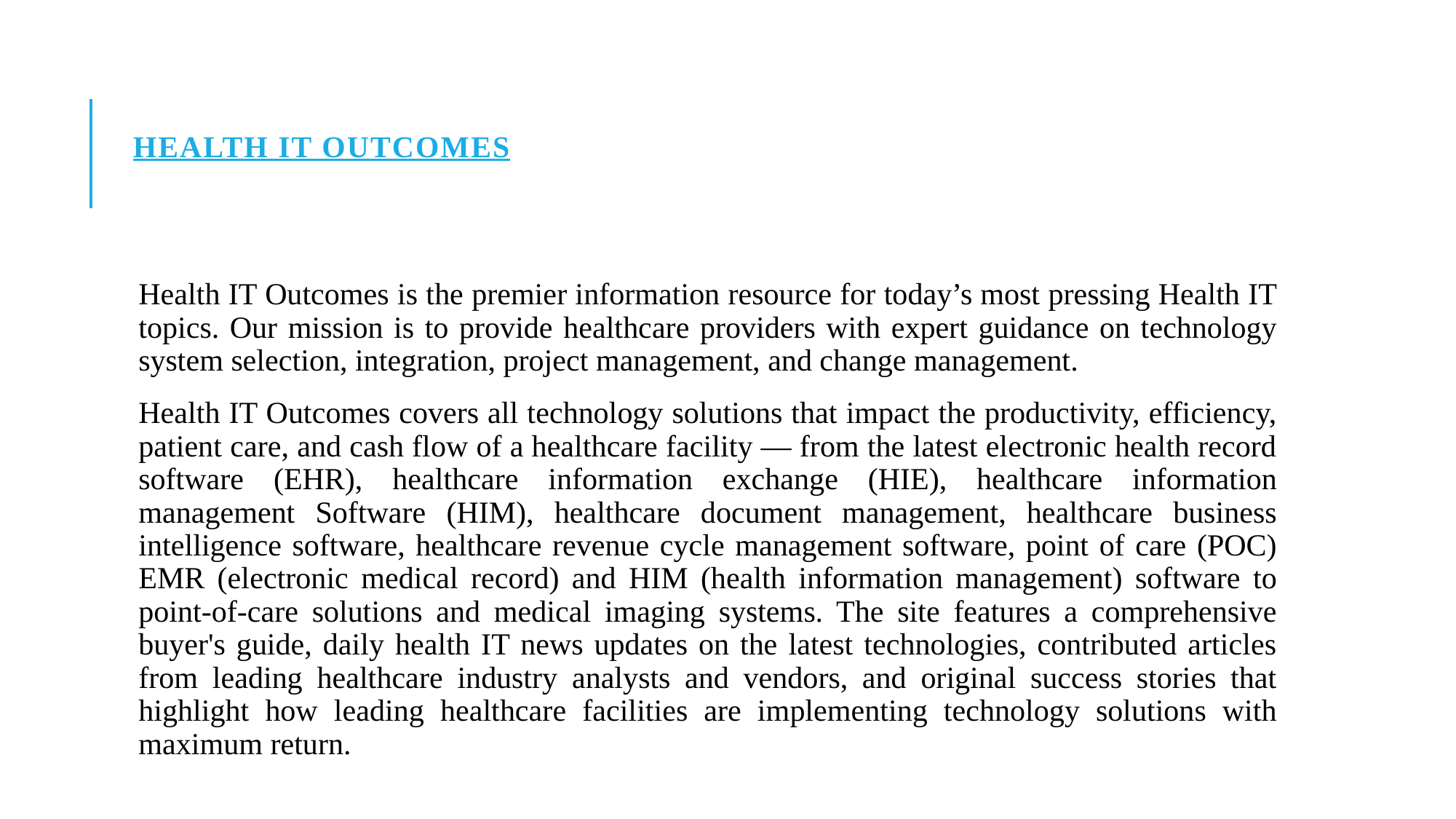

# HEALTH IT OUTCOMEs
Health IT Outcomes is the premier information resource for today’s most pressing Health IT topics. Our mission is to provide healthcare providers with expert guidance on technology system selection, integration, project management, and change management.
Health IT Outcomes covers all technology solutions that impact the productivity, efficiency, patient care, and cash flow of a healthcare facility — from the latest electronic health record software (EHR), healthcare information exchange (HIE), healthcare information management Software (HIM), healthcare document management, healthcare business intelligence software, healthcare revenue cycle management software, point of care (POC) EMR (electronic medical record) and HIM (health information management) software to point-of-care solutions and medical imaging systems. The site features a comprehensive buyer's guide, daily health IT news updates on the latest technologies, contributed articles from leading healthcare industry analysts and vendors, and original success stories that highlight how leading healthcare facilities are implementing technology solutions with maximum return.